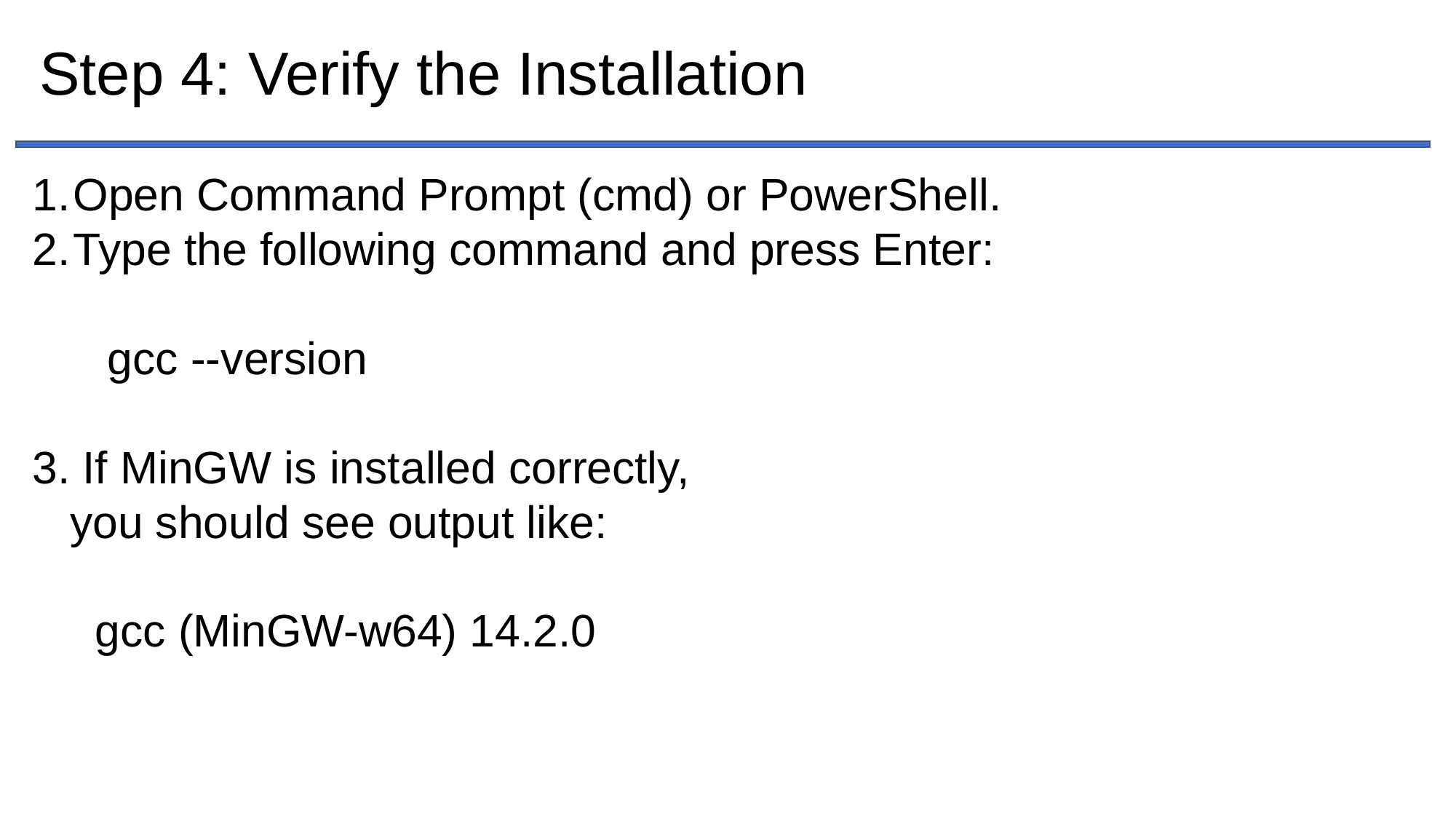

Step 4: Verify the Installation

Open Command Prompt (cmd) or PowerShell.
Type the following command and press Enter:

      gcc --version

3. If MinGW is installed correctly,
   you should see output like:

     gcc (MinGW-w64) 14.2.0